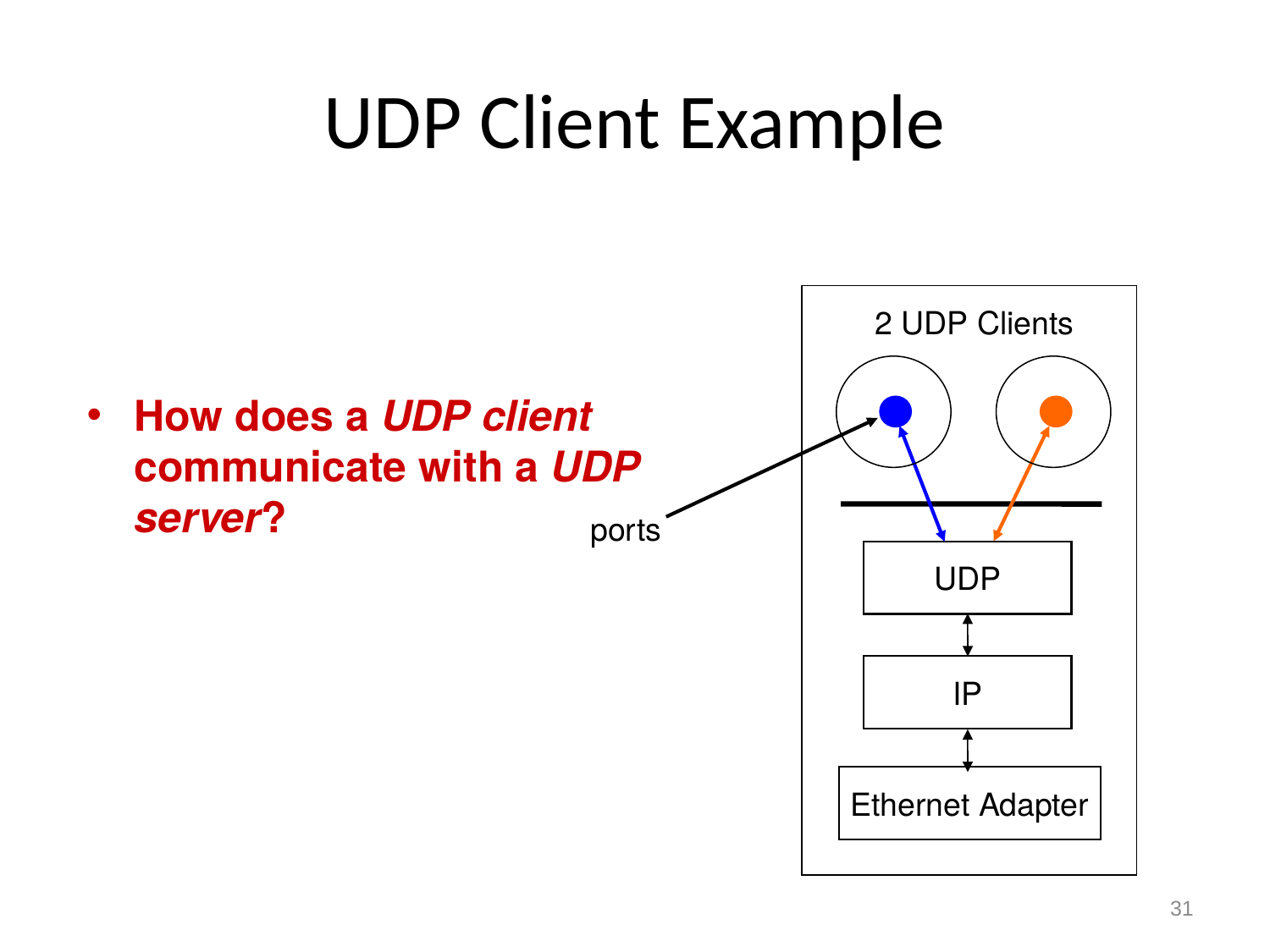

# UDP Client Example

How does a UDP client communicate with a UDP server?

2 UDP Clients

ports

UDP

IP

Ethernet Adapter
31